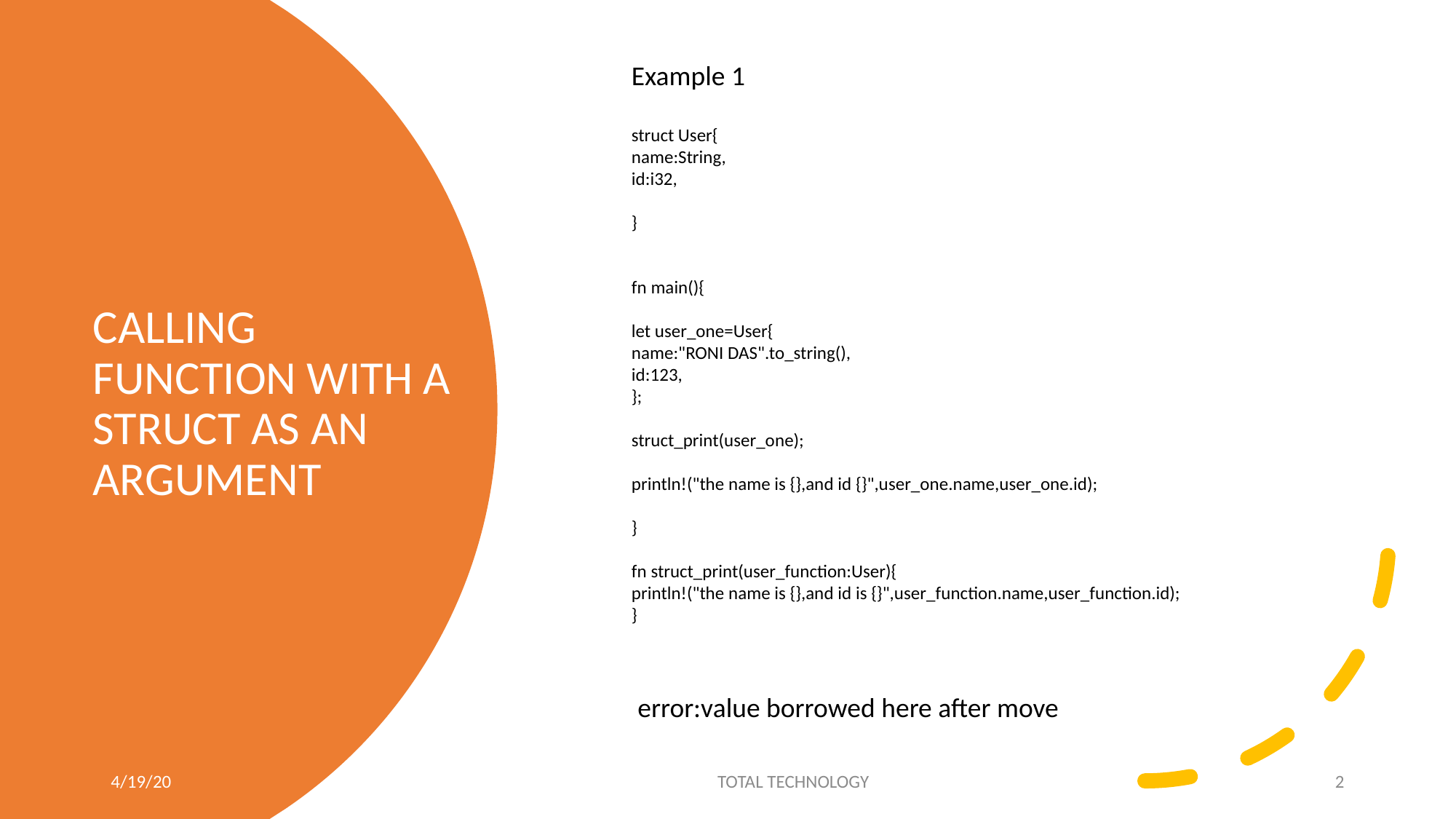

Example 1

struct User{
name:String,
id:i32,
}
fn main(){
let user_one=User{
name:"RONI DAS".to_string(),
id:123,
};
struct_print(user_one);
println!("the name is {},and id {}",user_one.name,user_one.id);
}
fn struct_print(user_function:User){
println!("the name is {},and id is {}",user_function.name,user_function.id);
}

 error:value borrowed here after move

# CALLING FUNCTION WITH A STRUCT AS AN ARGUMENT

4/19/20
TOTAL TECHNOLOGY
2